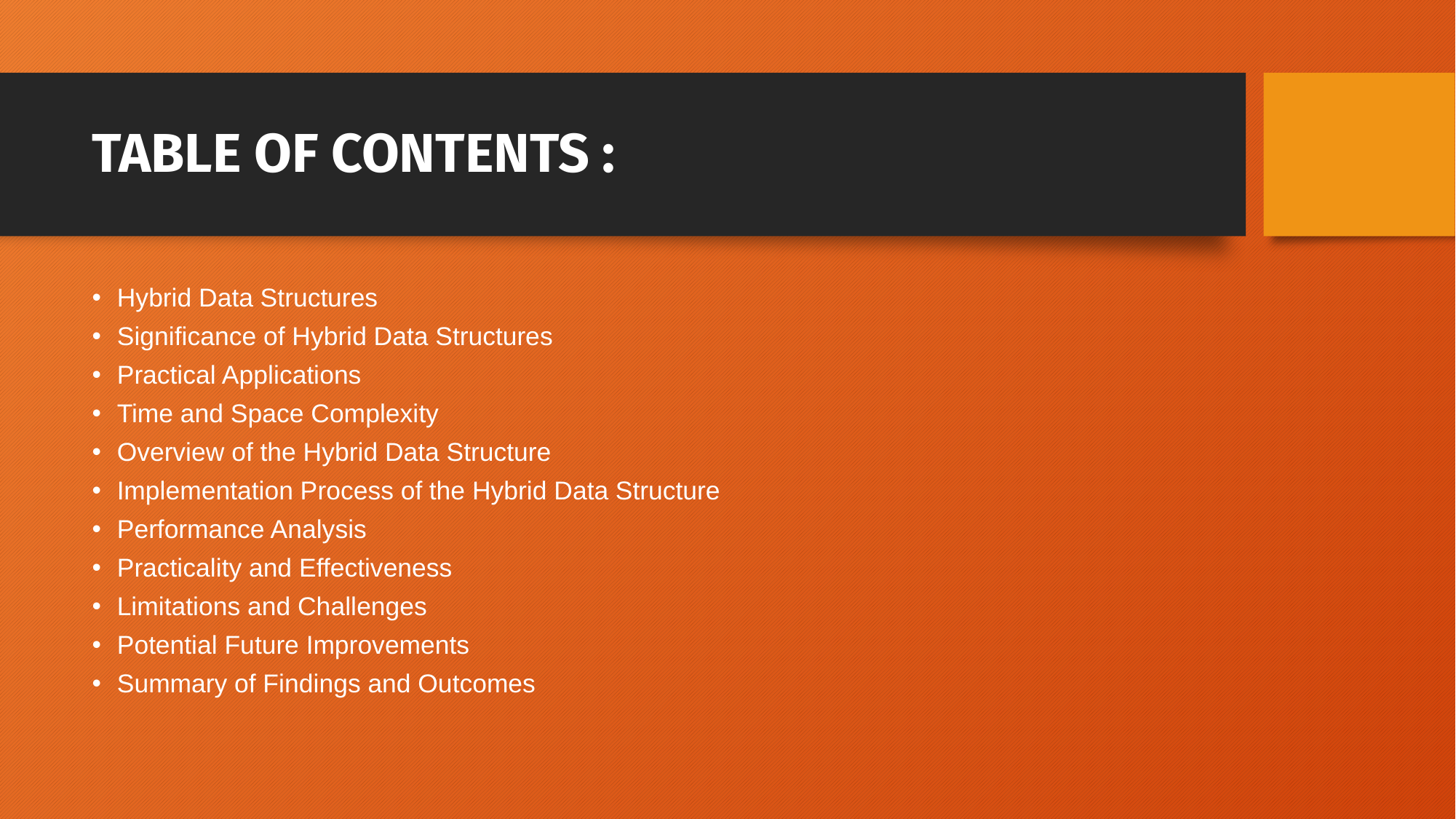

# TABLE OF CONTENTS :
Hybrid Data Structures
Significance of Hybrid Data Structures
Practical Applications
Time and Space Complexity
Overview of the Hybrid Data Structure
Implementation Process of the Hybrid Data Structure
Performance Analysis
Practicality and Effectiveness
Limitations and Challenges
Potential Future Improvements
Summary of Findings and Outcomes